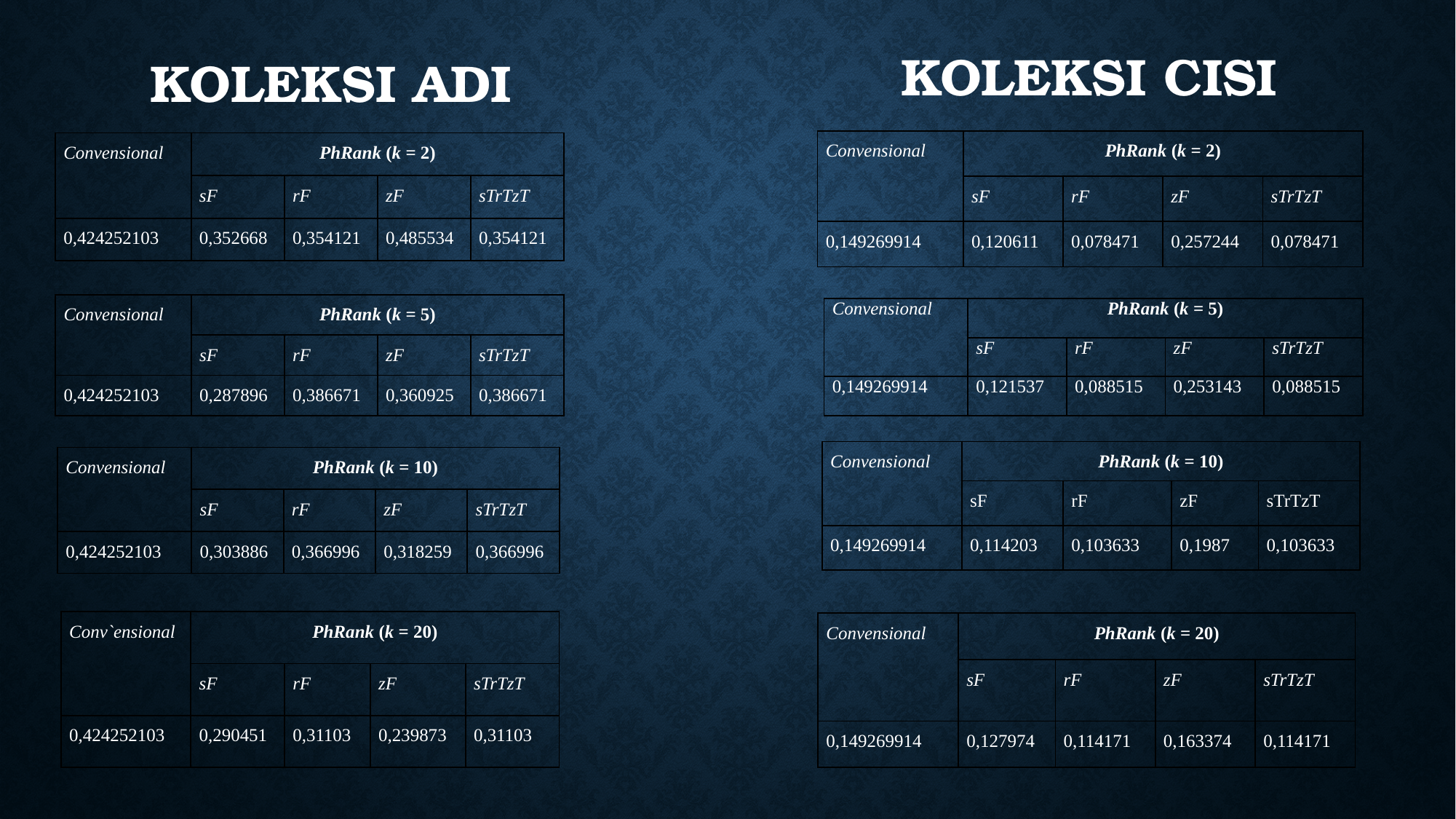

# KOLEKSI CISI
KOLEKSI ADI
| Convensional | PhRank (k = 2) |  |  |  |
| --- | --- | --- | --- | --- |
|  | sF | rF | zF | sTrTzT |
| 0,149269914 | 0,120611 | 0,078471 | 0,257244 | 0,078471 |
| Convensional | PhRank (k = 2) |  |  |  |
| --- | --- | --- | --- | --- |
|  | sF | rF | zF | sTrTzT |
| 0,424252103 | 0,352668 | 0,354121 | 0,485534 | 0,354121 |
| Convensional | PhRank (k = 5) |  |  |  |
| --- | --- | --- | --- | --- |
|  | sF | rF | zF | sTrTzT |
| 0,424252103 | 0,287896 | 0,386671 | 0,360925 | 0,386671 |
| Convensional | PhRank (k = 5) |  |  |  |
| --- | --- | --- | --- | --- |
|  | sF | rF | zF | sTrTzT |
| 0,149269914 | 0,121537 | 0,088515 | 0,253143 | 0,088515 |
| Convensional | PhRank (k = 10) |  |  |  |
| --- | --- | --- | --- | --- |
|  | sF | rF | zF | sTrTzT |
| 0,149269914 | 0,114203 | 0,103633 | 0,1987 | 0,103633 |
| Convensional | PhRank (k = 10) |  |  |  |
| --- | --- | --- | --- | --- |
|  | sF | rF | zF | sTrTzT |
| 0,424252103 | 0,303886 | 0,366996 | 0,318259 | 0,366996 |
| Conv`ensional | PhRank (k = 20) |  |  |  |
| --- | --- | --- | --- | --- |
|  | sF | rF | zF | sTrTzT |
| 0,424252103 | 0,290451 | 0,31103 | 0,239873 | 0,31103 |
| Convensional | PhRank (k = 20) |  |  |  |
| --- | --- | --- | --- | --- |
|  | sF | rF | zF | sTrTzT |
| 0,149269914 | 0,127974 | 0,114171 | 0,163374 | 0,114171 |